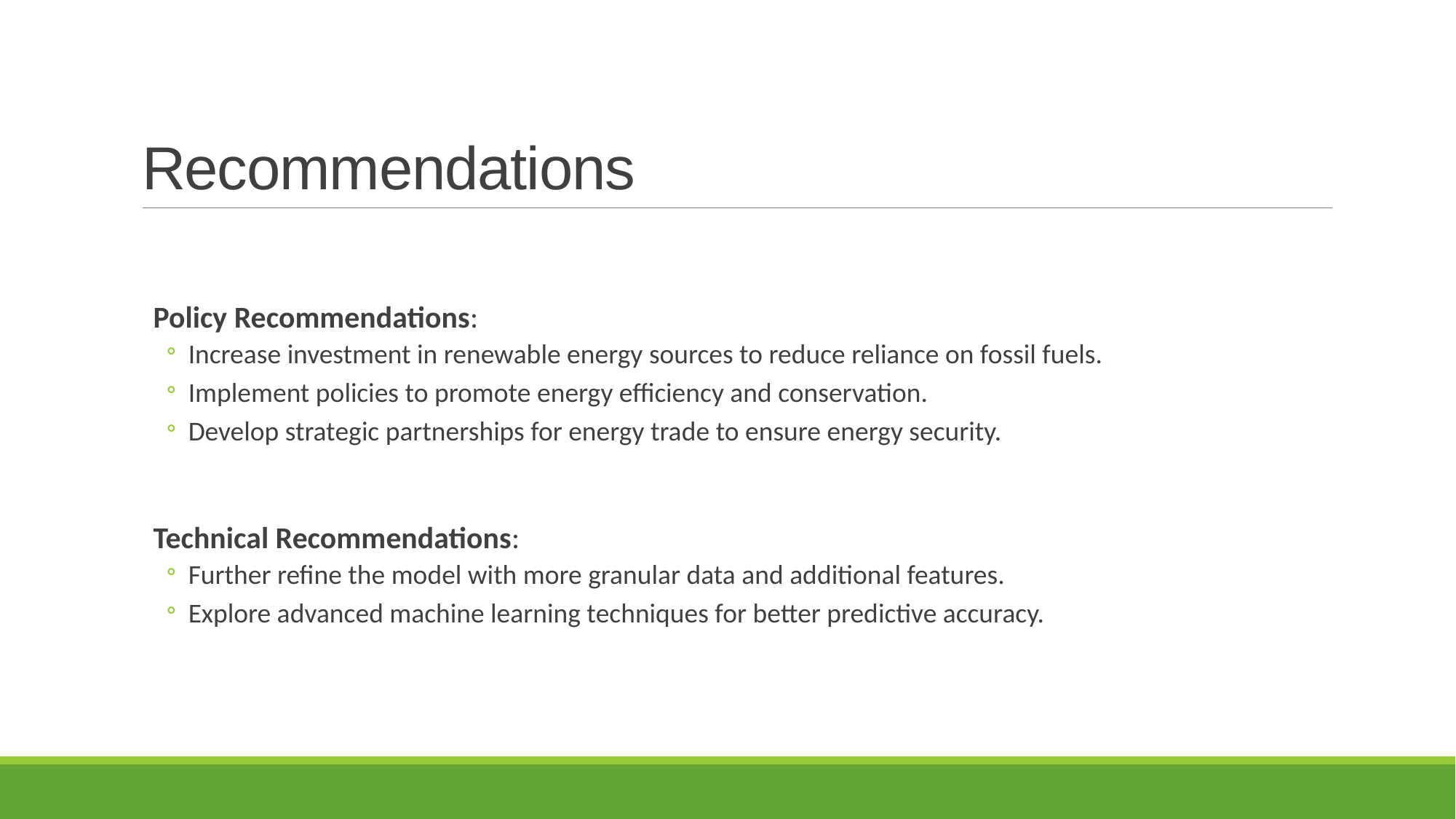

# Recommendations

Policy Recommendations:
Increase investment in renewable energy sources to reduce reliance on fossil fuels.
Implement policies to promote energy efficiency and conservation.
Develop strategic partnerships for energy trade to ensure energy security.

Technical Recommendations:
Further refine the model with more granular data and additional features.
Explore advanced machine learning techniques for better predictive accuracy.